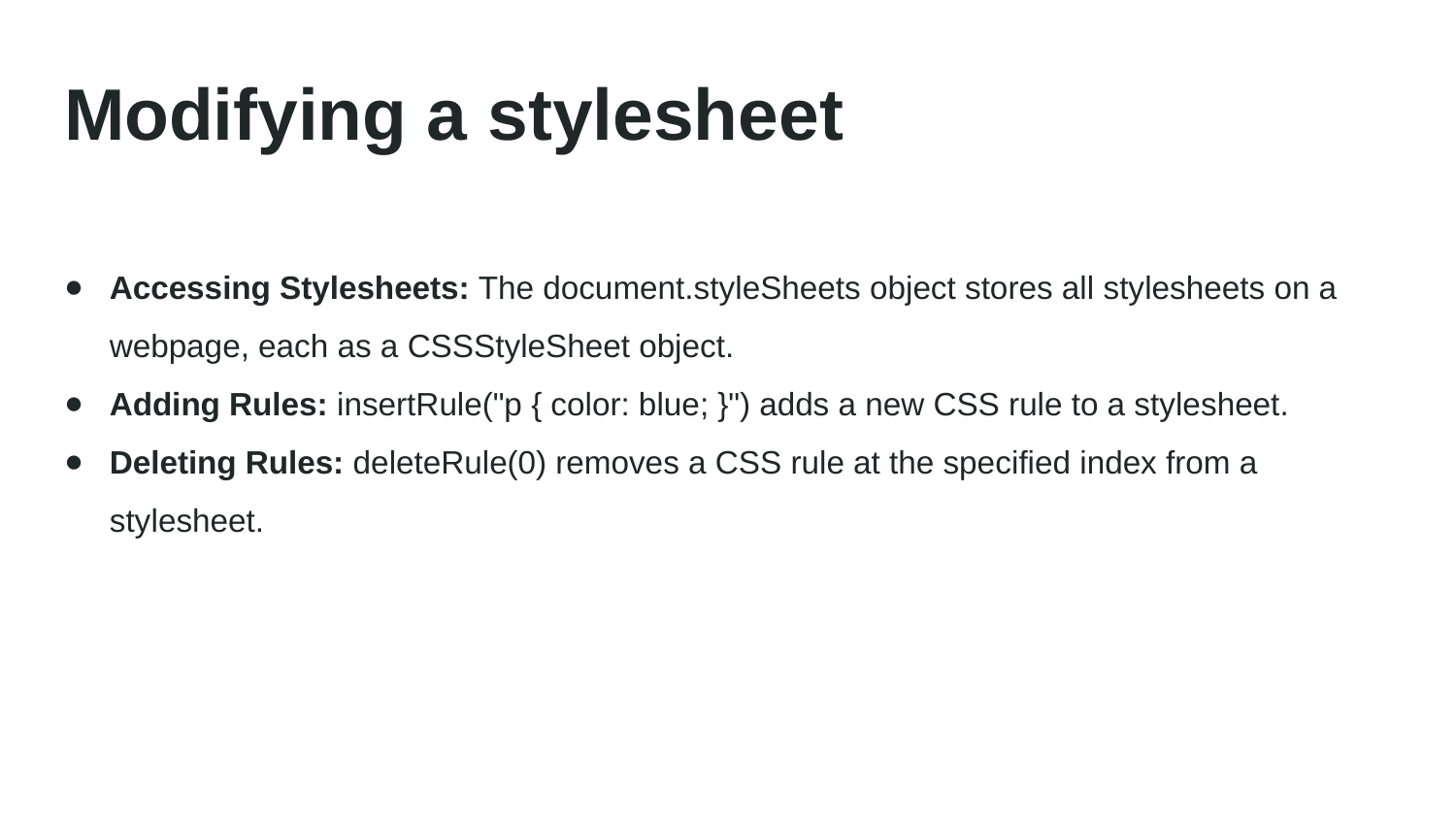

# Modifying a stylesheet
Accessing Stylesheets: The document.styleSheets object stores all stylesheets on a webpage, each as a CSSStyleSheet object.
Adding Rules: insertRule("p { color: blue; }") adds a new CSS rule to a stylesheet.
Deleting Rules: deleteRule(0) removes a CSS rule at the specified index from a stylesheet.